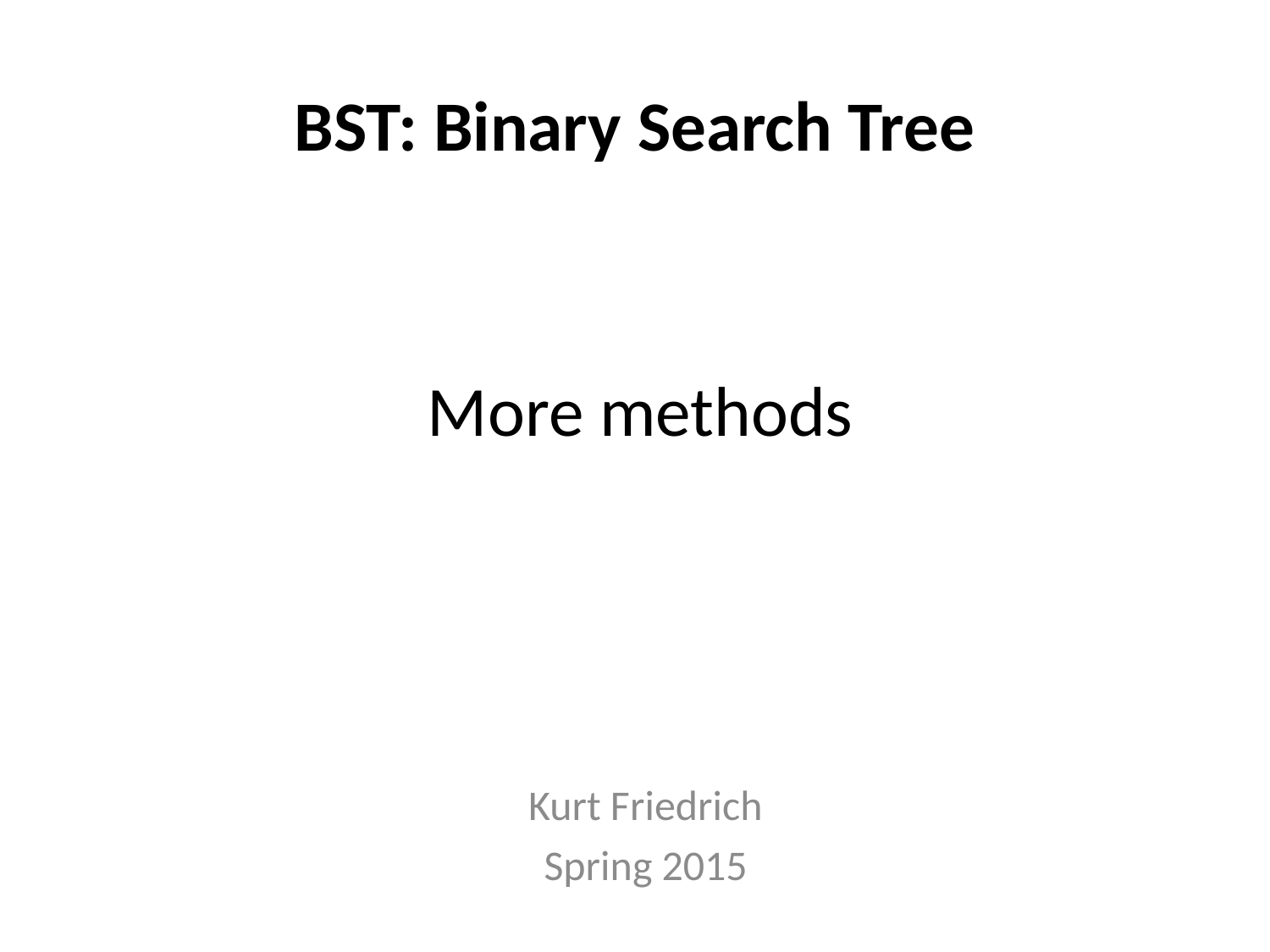

# BST: Binary Search Tree
More methods
Kurt Friedrich
Spring 2015